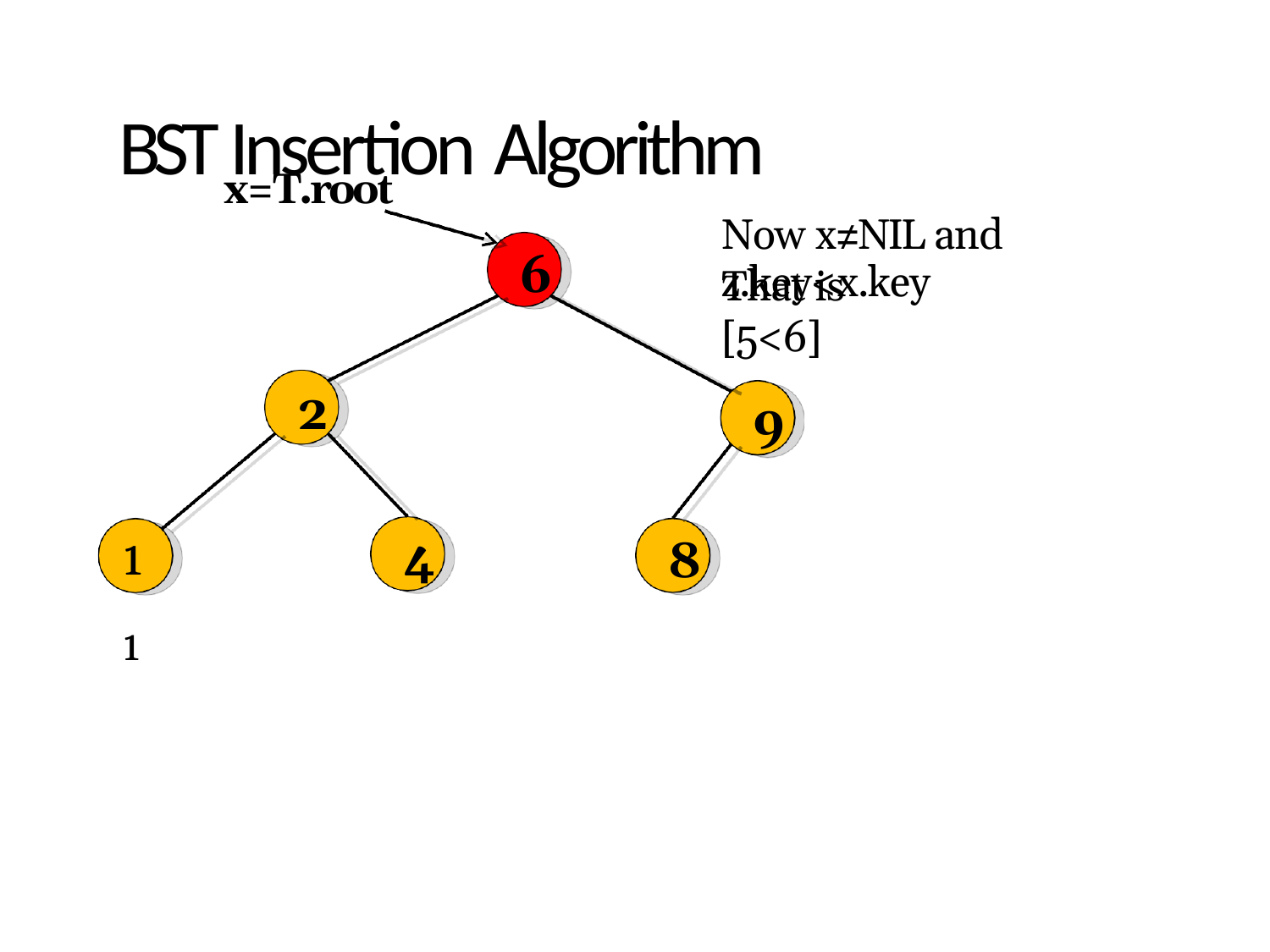

# BST Insertion Algorithm
x=T.root
Now x≠NIL and z.key<x.key

6
That is [5<6]
2
9
11
4
8